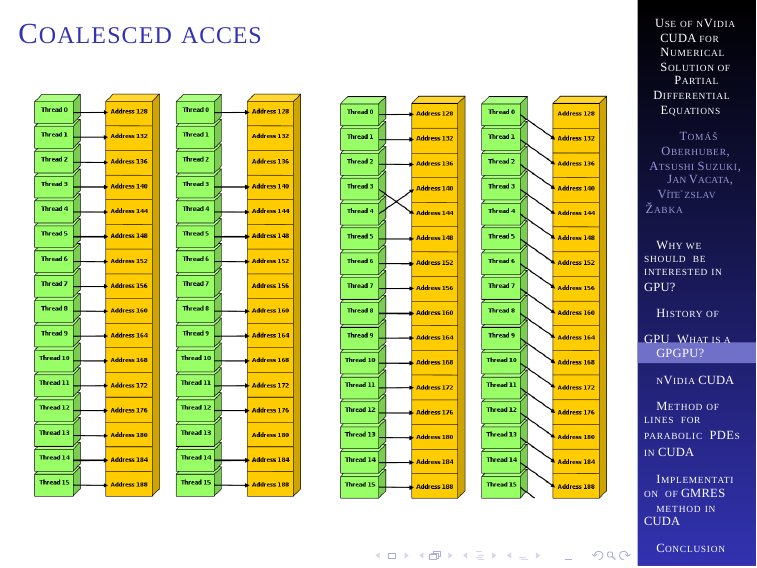

# COALESCED ACCES
USE OF NVIDIA  CUDA FOR  NUMERICAL  SOLUTION OF
PARTIAL
DIFFERENTIAL
EQUATIONS

TOMÁŠ
OBERHUBER,  ATSUSHI SUZUKI,
JAN VACATA,
VÍTEˇ ZSLAV ŽABKA

WHY WE SHOULD  BE INTERESTED IN  GPU?
HISTORY OF GPU  WHAT IS A
GPGPU?

NVIDIA CUDA
METHOD OF LINES  FOR PARABOLIC  PDES IN CUDA

IMPLEMENTATION  OF GMRES
METHOD IN CUDA

CONCLUSION

FIGURE: Source nVidia: nVidia CUDA programming guide